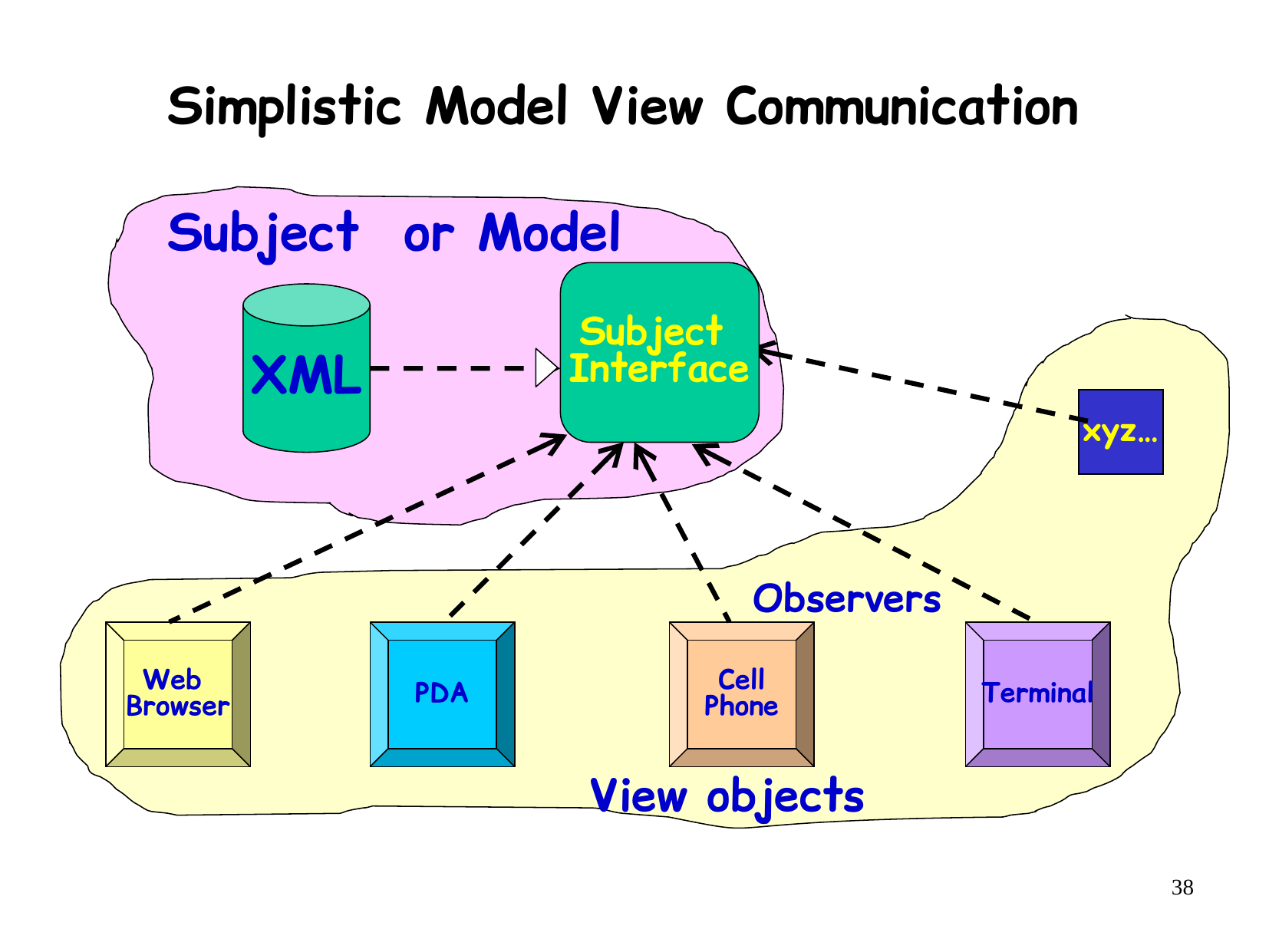

Simplistic Model View Communication

Subject  or Model
Subject
Interface
XML

xyz…

Observers
Web
Browser
PDA
Cell
Phone
Terminal
View objects